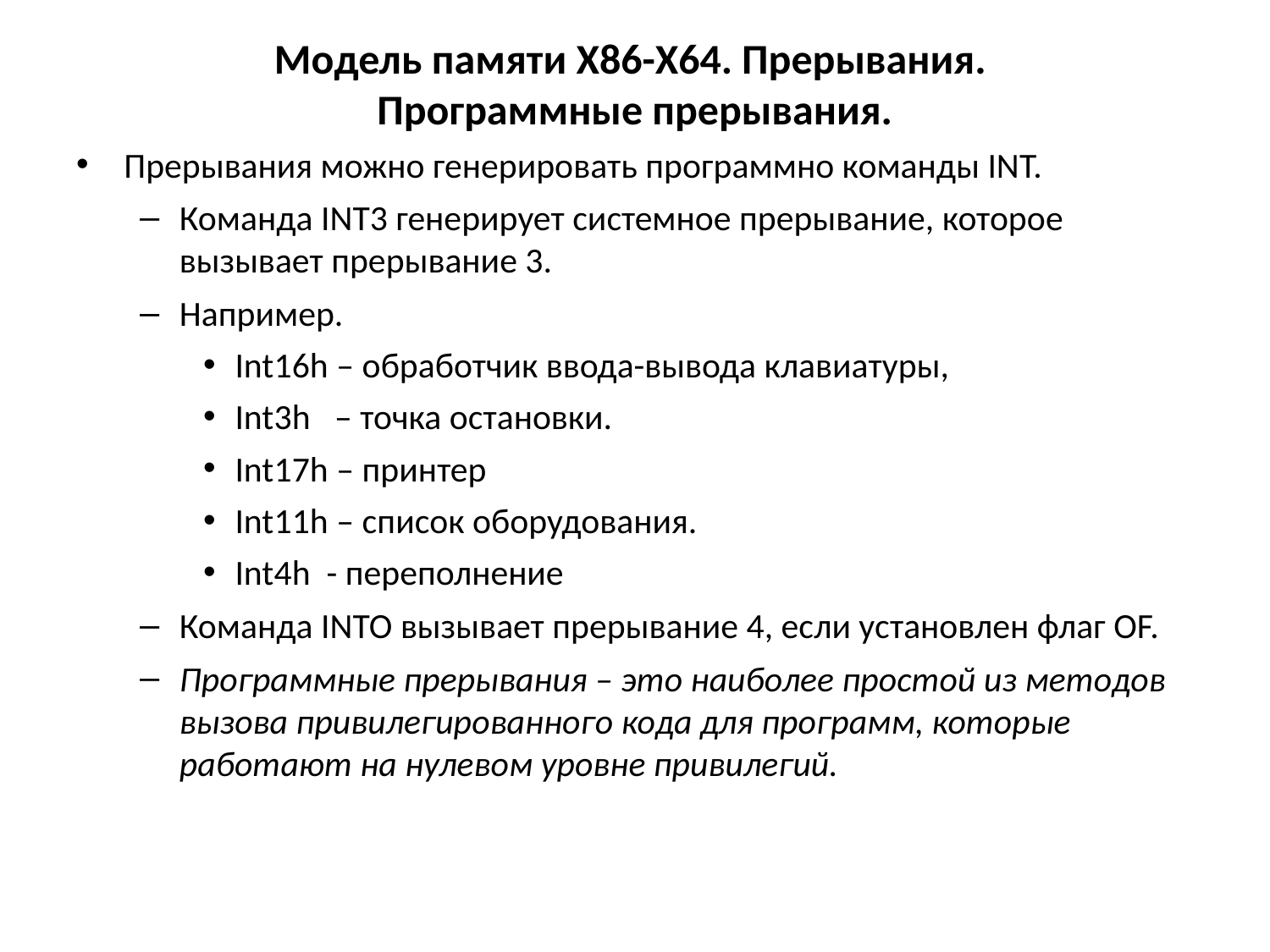

# Модель памяти X86-X64. Прерывания. Программные прерывания.
Прерывания можно генерировать программно команды INT.
Команда INT3 генерирует системное прерывание, которое вызывает прерывание 3.
Например.
Int16h – обработчик ввода-вывода клавиатуры,
Int3h   – точка остановки.
Int17h – принтер
Int11h – список оборудования.
Int4h  - переполнение
Команда INTO вызывает прерывание 4, если установлен флаг OF.
Программные прерывания – это наиболее простой из методов вызова привилегированного кода для программ, которые работают на нулевом уровне привилегий.